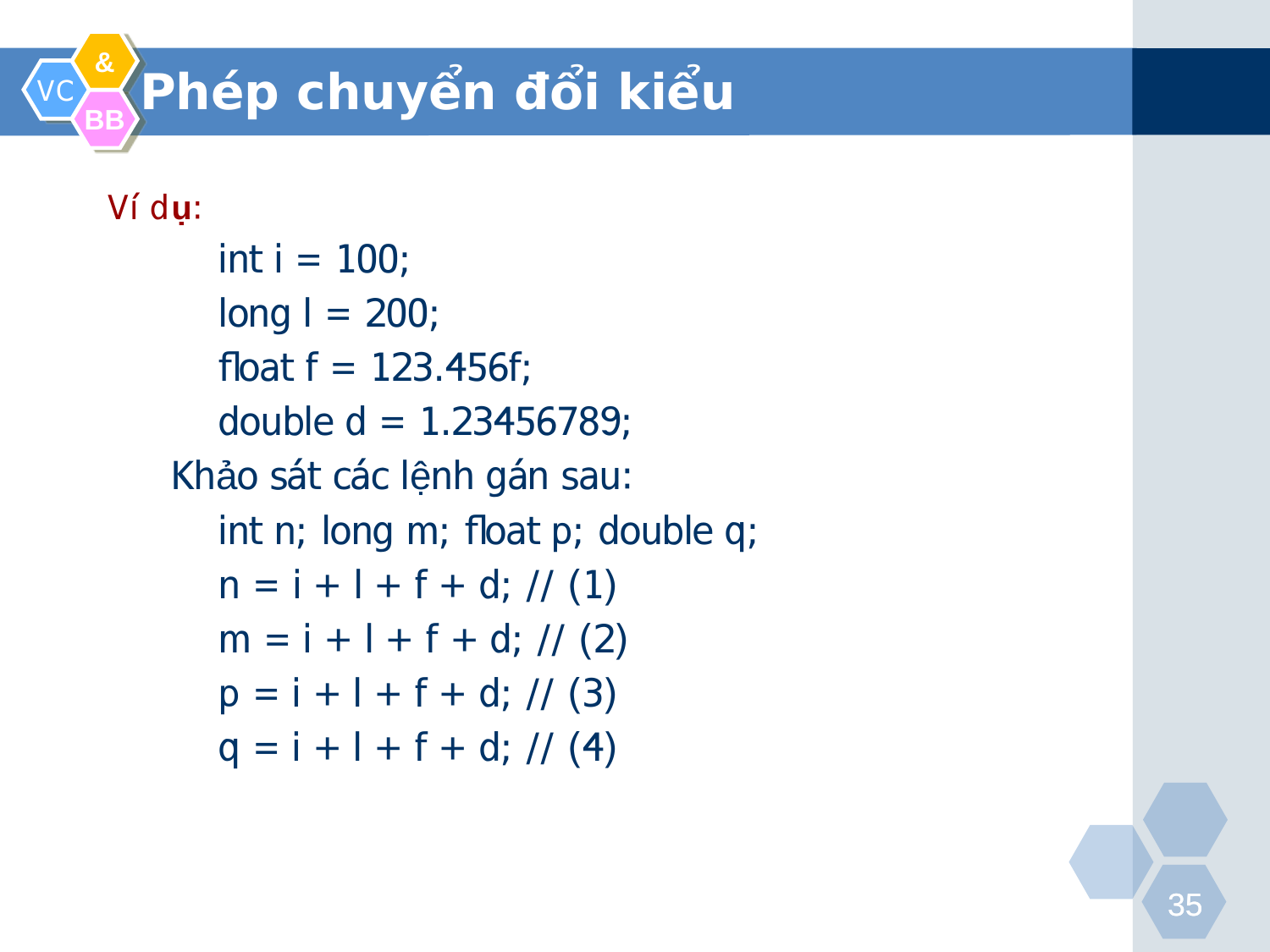

Phép chuyển đổi kiểu
Ví dụ:
	int i = 100;
	long l = 200;
	float f = 123.456f;
	double d = 1.23456789;
Khảo sát các lệnh gán sau:
	int n; long m; float p; double q;
	n = i + l + f + d; // (1)
	m = i + l + f + d; // (2)
	p = i + l + f + d; // (3)
	q = i + l + f + d; // (4)